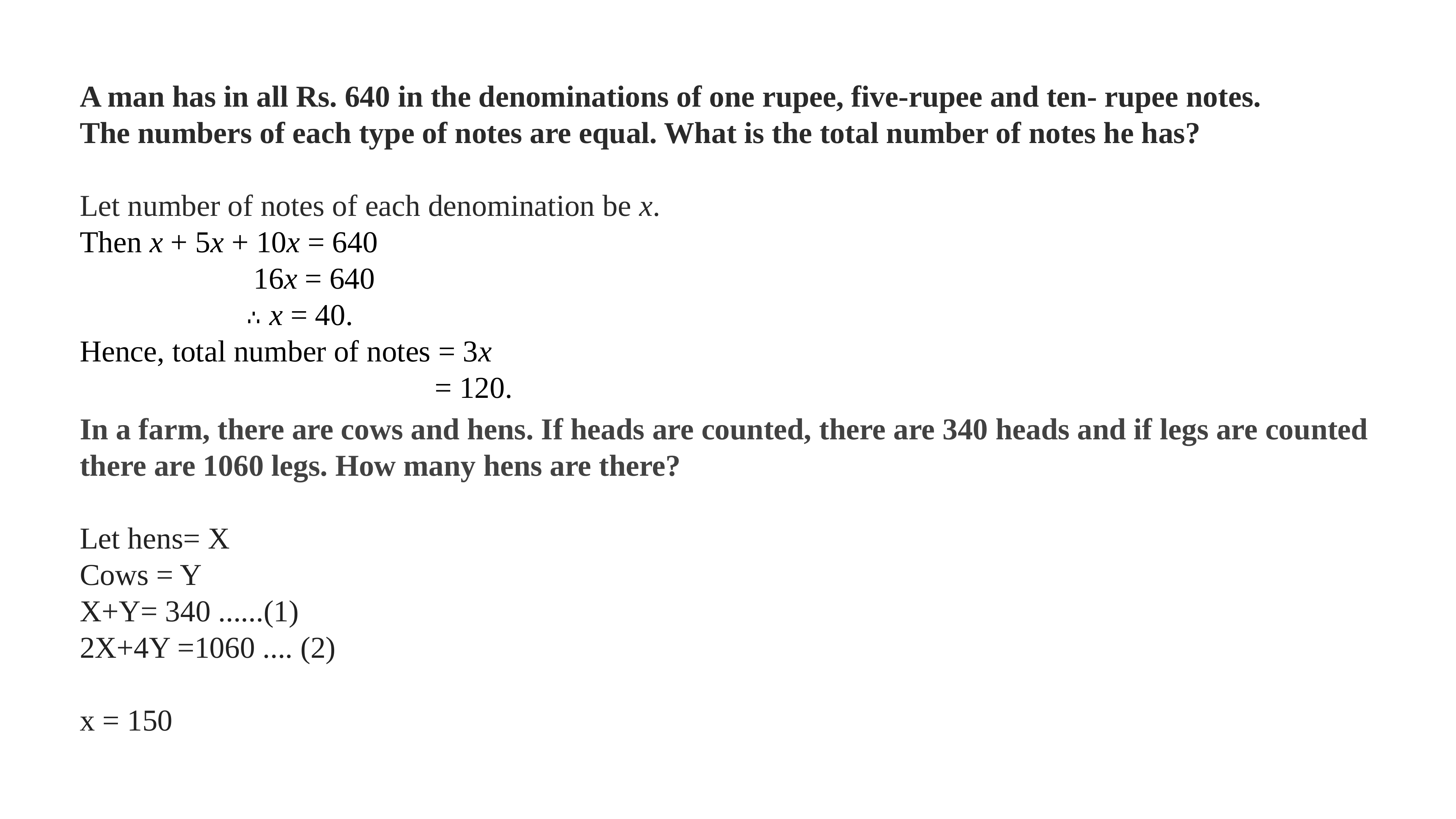

A man has in all Rs. 640 in the denominations of one rupee, five-rupee and ten- rupee notes.
The numbers of each type of notes are equal. What is the total number of notes he has?
Let number of notes of each denomination be x.
Then x + 5x + 10x = 640
                       16x = 640
                      ∴ x = 40.
Hence, total number of notes = 3x
                                               = 120.

In a farm, there are cows and hens. If heads are counted, there are 340 heads and if legs are counted
there are 1060 legs. How many hens are there?
Let hens= X
Cows = Y
X+Y= 340 ......(1)
2X+4Y =1060 .... (2)

x = 150